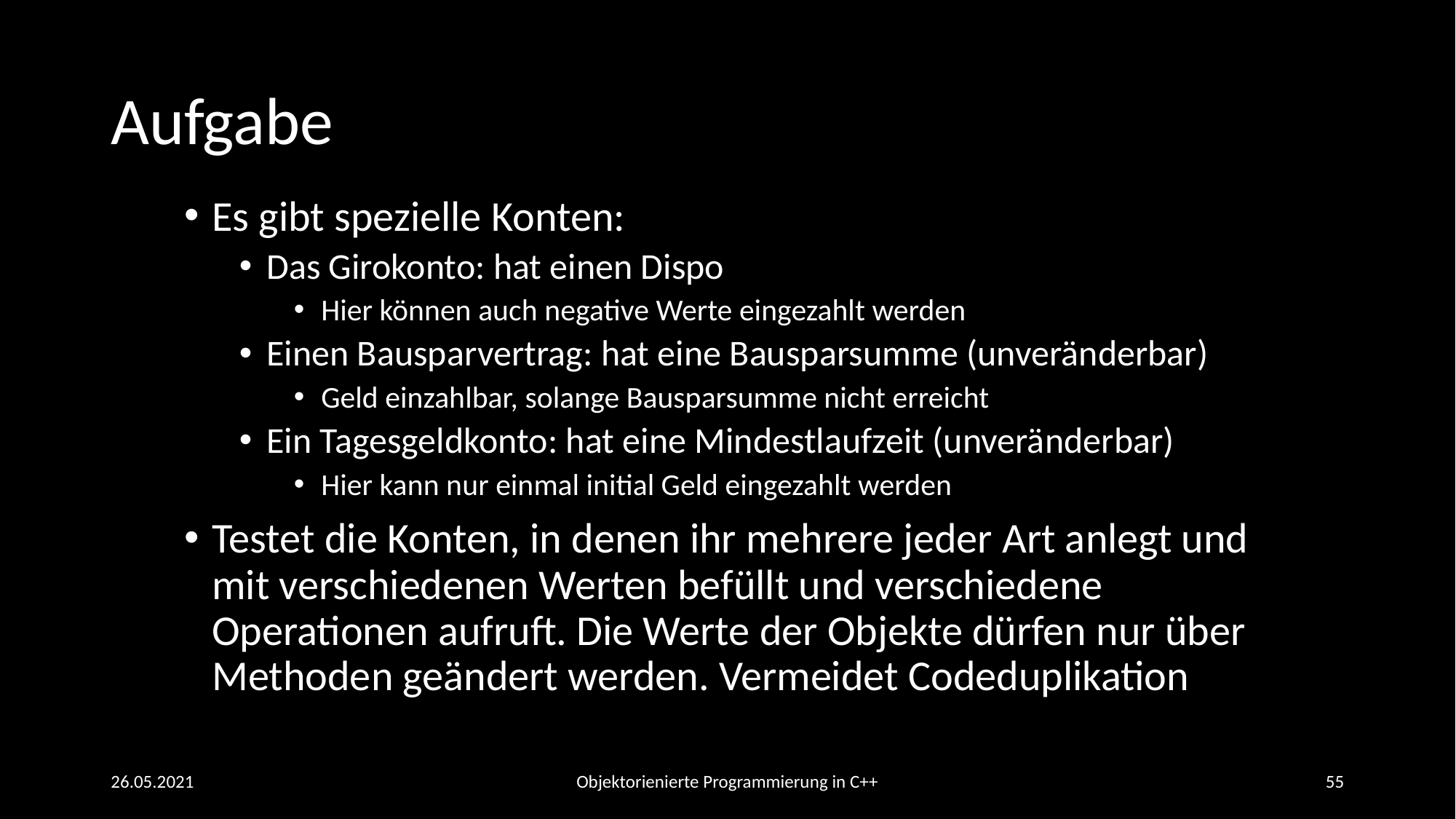

# Aufgabe
Es gibt spezielle Konten:
Das Girokonto: hat einen Dispo
Hier können auch negative Werte eingezahlt werden
Einen Bausparvertrag: hat eine Bausparsumme (unveränderbar)
Geld einzahlbar, solange Bausparsumme nicht erreicht
Ein Tagesgeldkonto: hat eine Mindestlaufzeit (unveränderbar)
Hier kann nur einmal initial Geld eingezahlt werden
Testet die Konten, in denen ihr mehrere jeder Art anlegt und mit verschiedenen Werten befüllt und verschiedene Operationen aufruft. Die Werte der Objekte dürfen nur über Methoden geändert werden. Vermeidet Codeduplikation
26.05.2021
Objektorienierte Programmierung in C++
55